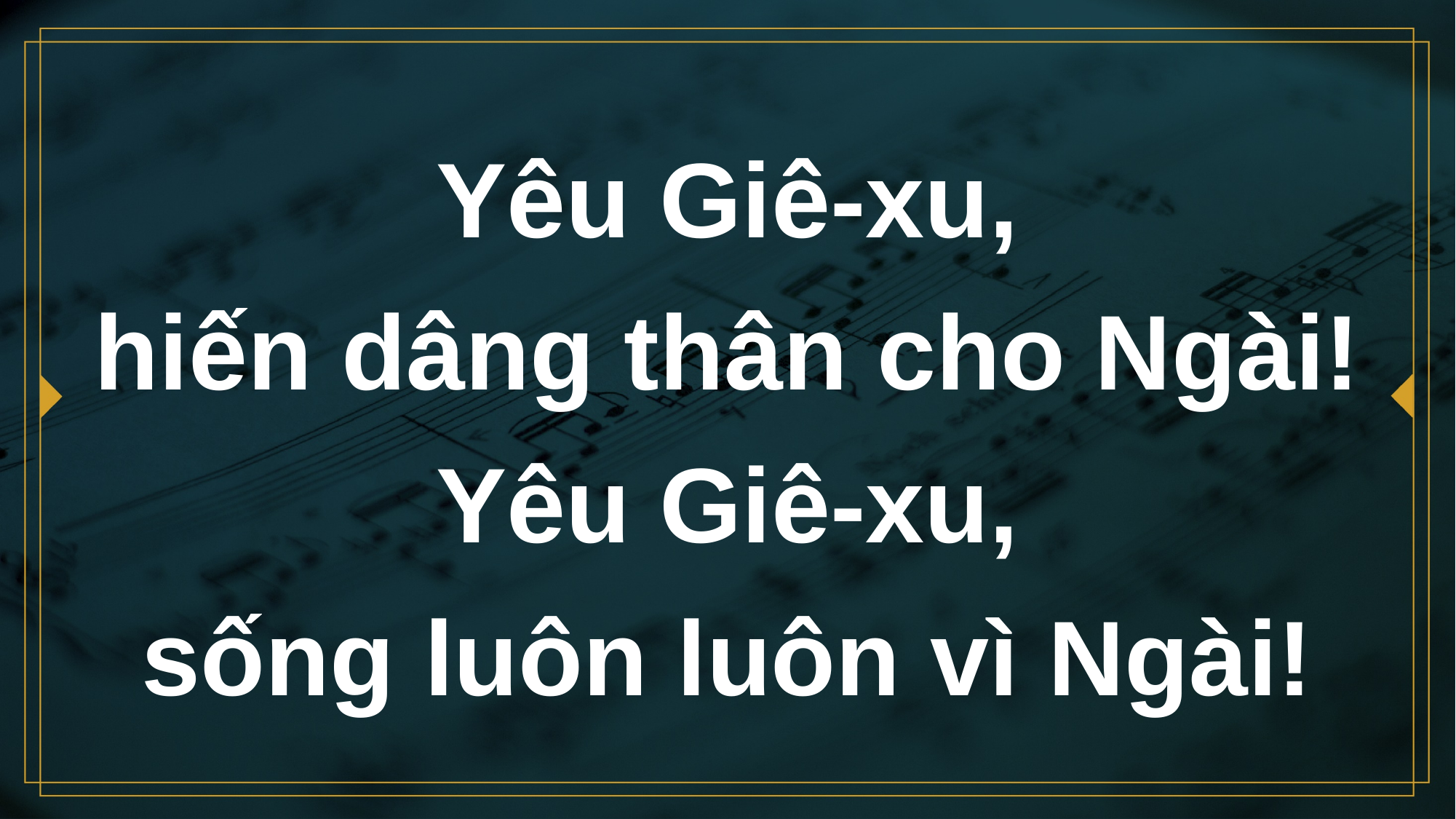

# Yêu Giê-xu, hiến dâng thân cho Ngài! Yêu Giê-xu, sống luôn luôn vì Ngài!